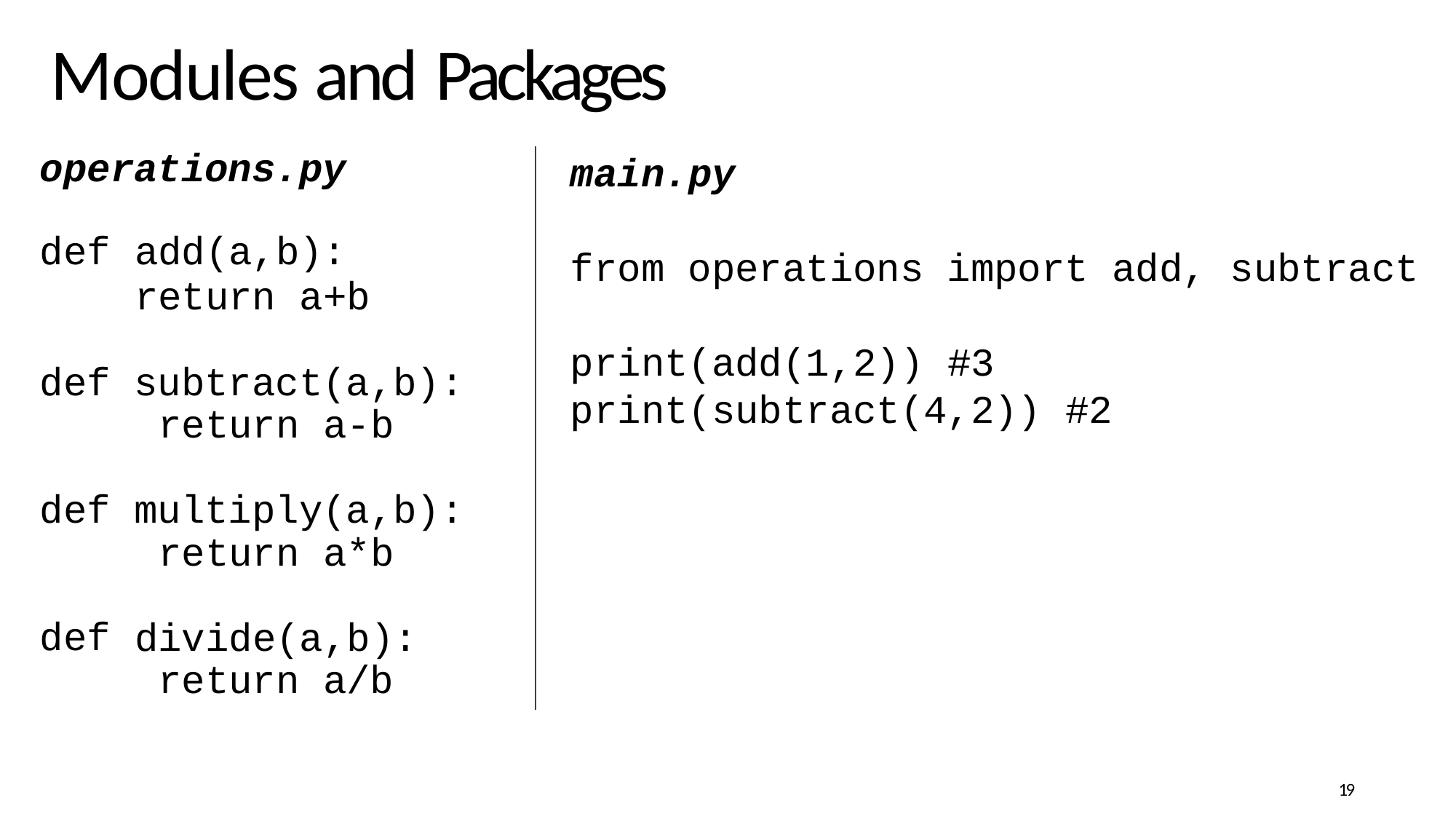

# Modules and Packages
operations.py
main.py

def add(a,b):
return a+b
from operations import add, subtract
print(add(1,2)) #3
print(subtract(4,2)) #2
def subtract(a,b):  return a-b
def multiply(a,b):  return a*b
def
divide(a,b):  return a/b
19